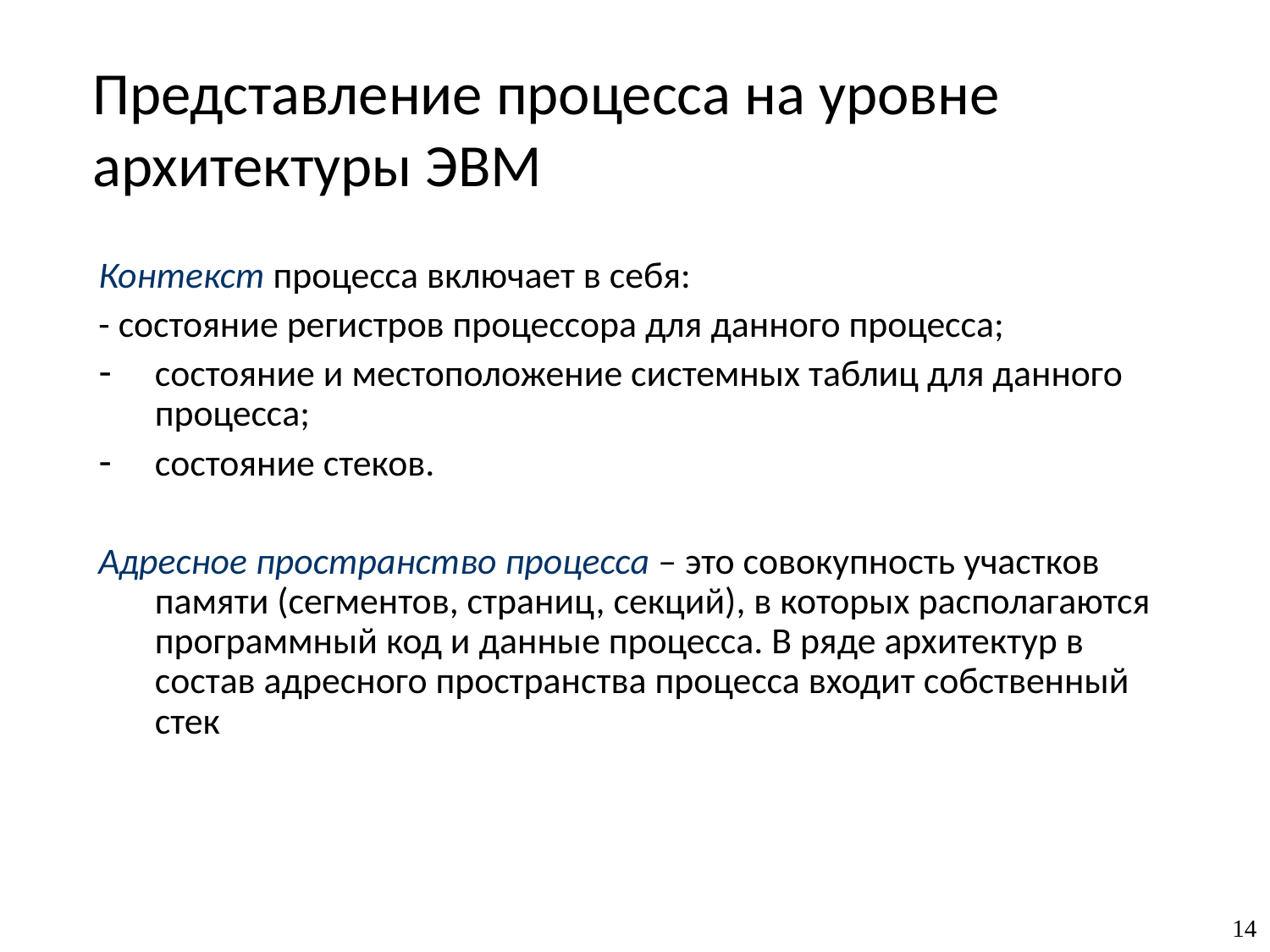

# Представление процесса на уровне архитектуры ЭВМ
Контекст процесса включает в себя:
- состояние регистров процессора для данного процесса;
состояние и местоположение системных таблиц для данного процесса;
состояние стеков.

Адресное пространство процесса – это совокупность участков памяти (сегментов, страниц, секций), в которых располагаются программный код и данные процесса. В ряде архитектур в состав адресного пространства процесса входит собственный стек
14